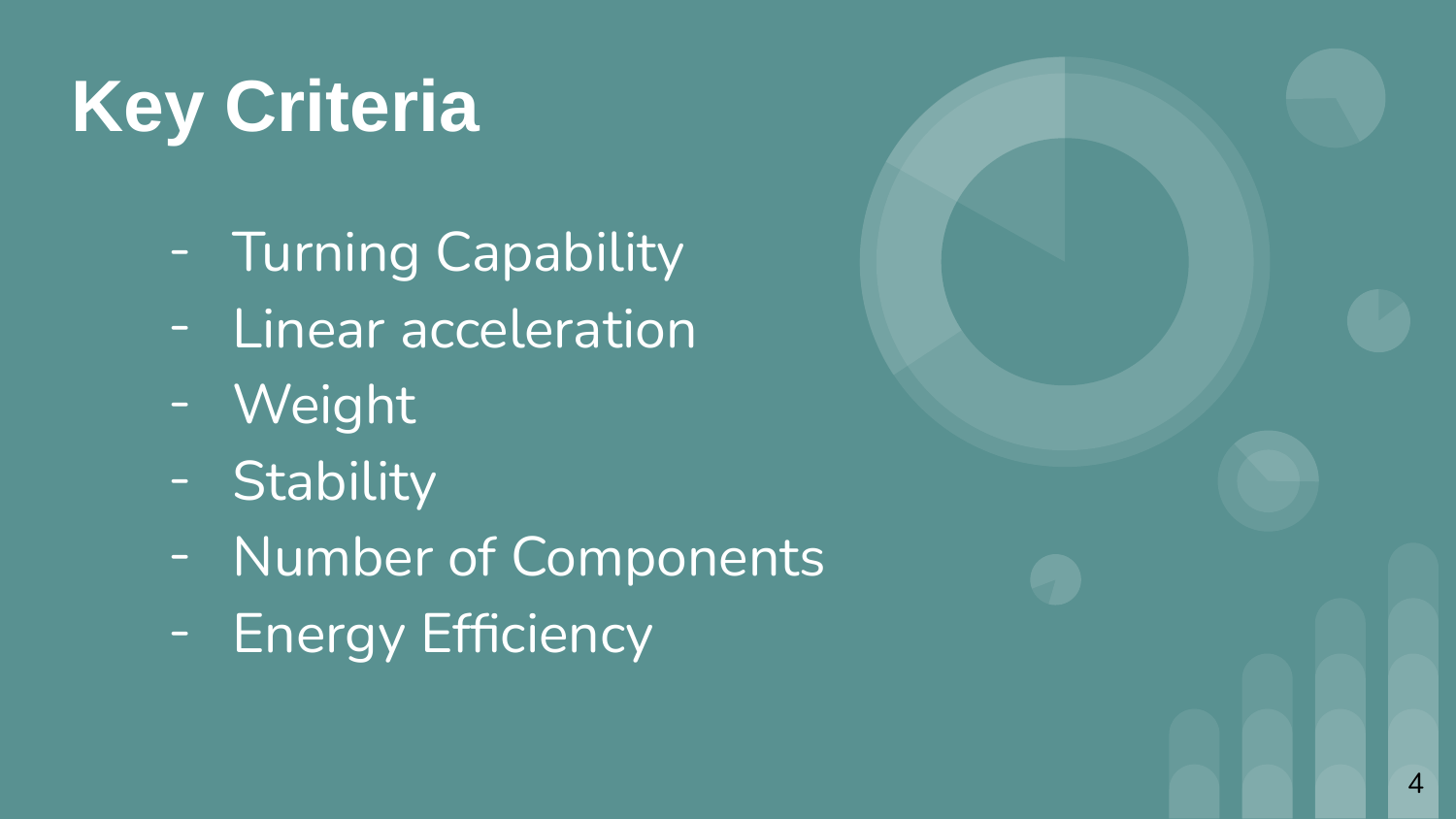

Key Criteria
Turning Capability
Linear acceleration
Weight
Stability
Number of Components
Energy Efficiency

4